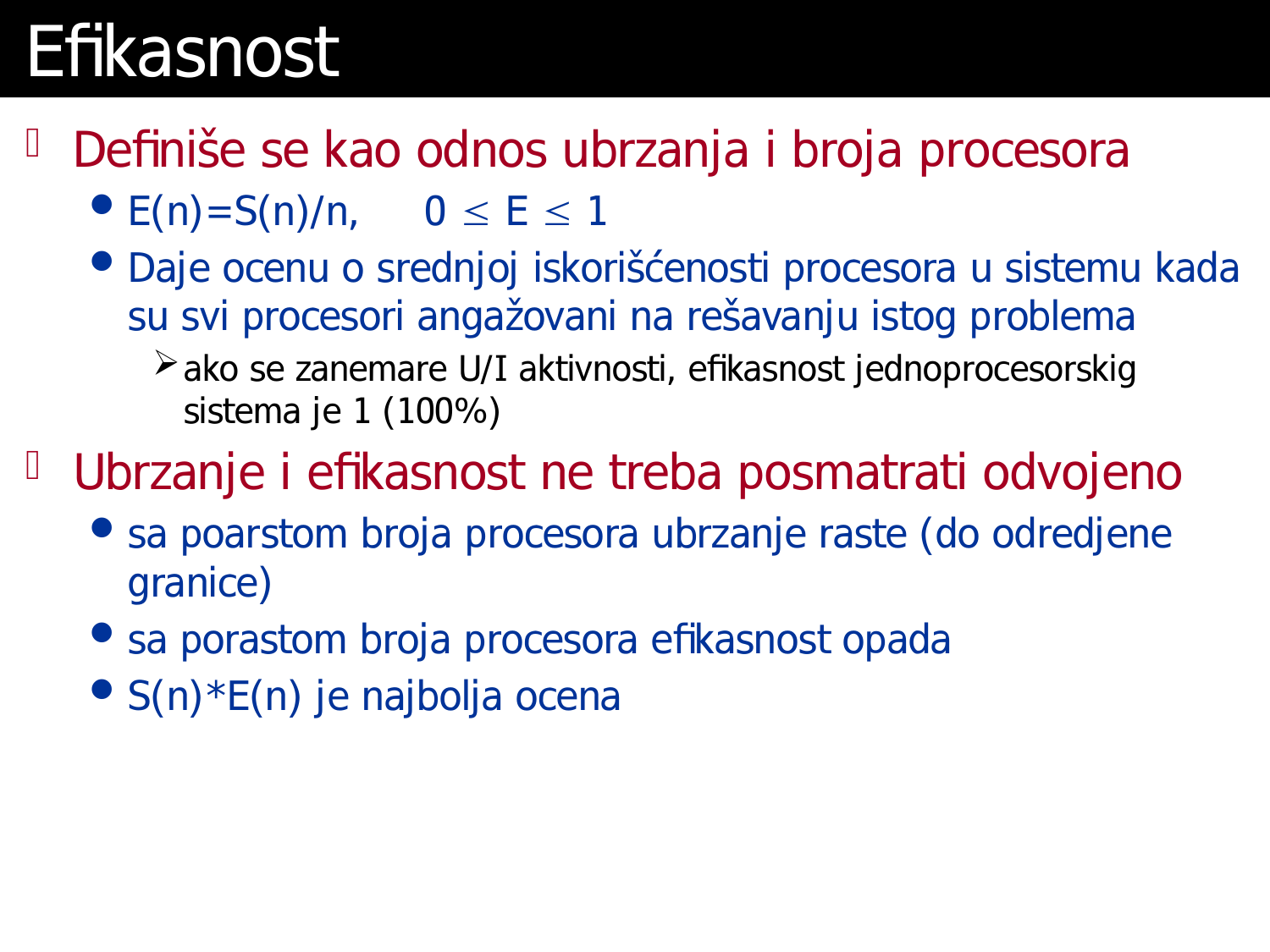

# Efikasnost
Definiše se kao odnos ubrzanja i broja procesora
E(n)=S(n)/n,     0 ≤ E ≤ 1
Daje ocenu o srednjoj iskorišćenosti procesora u sistemu kada su svi procesori angažovani na rešavanju istog problema
ako se zanemare U/I aktivnosti, efikasnost jednoprocesorskig sistema je 1 (100%)
Ubrzanje i efikasnost ne treba posmatrati odvojeno
sa poarstom broja procesora ubrzanje raste (do odredjene granice)
sa porastom broja procesora efikasnost opada
S(n)*E(n) je najbolja ocena